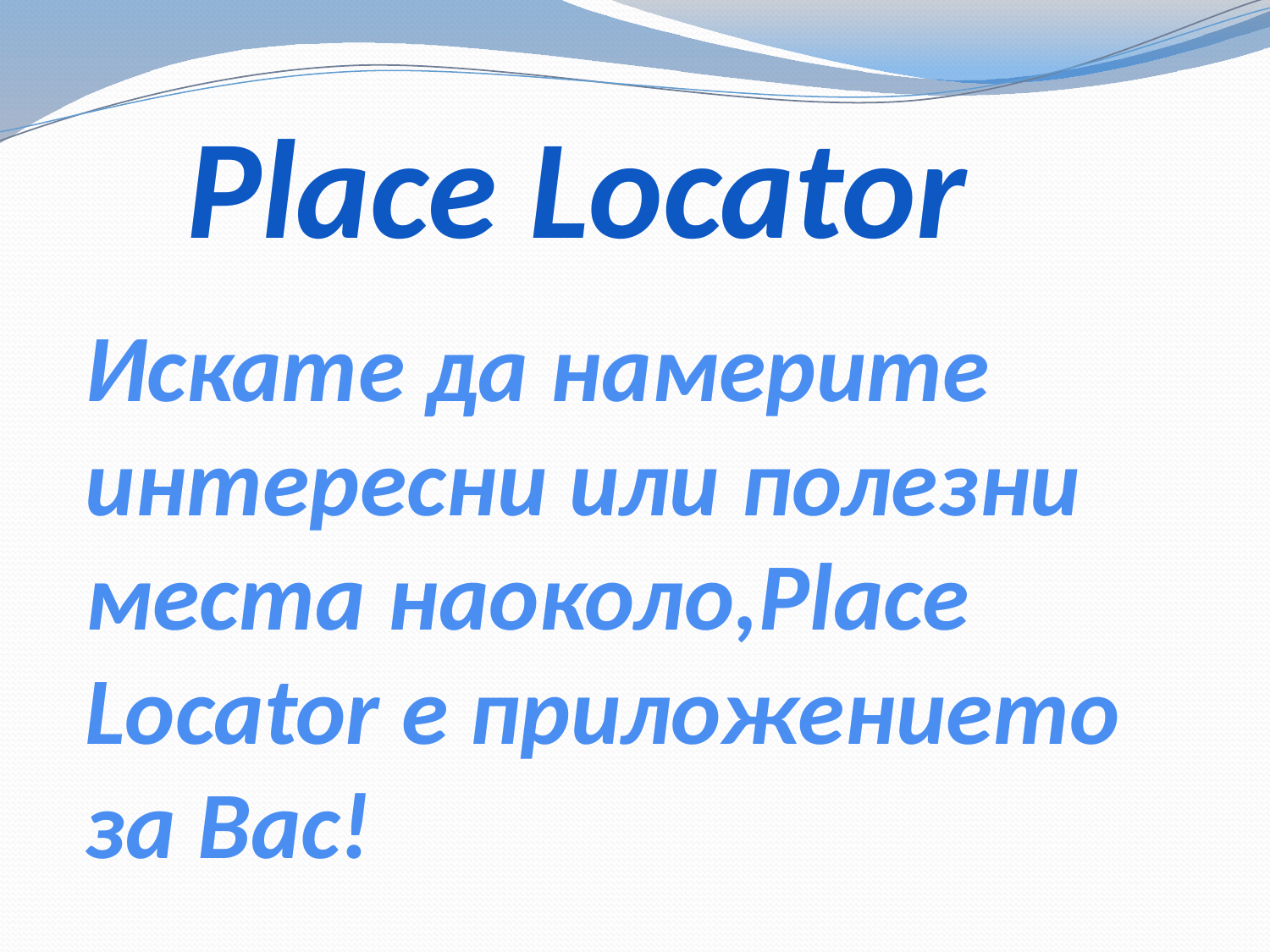

Place Locator
# Искате да намерите интересни или полезни места наоколо,Place Locator е приложението за Вас!